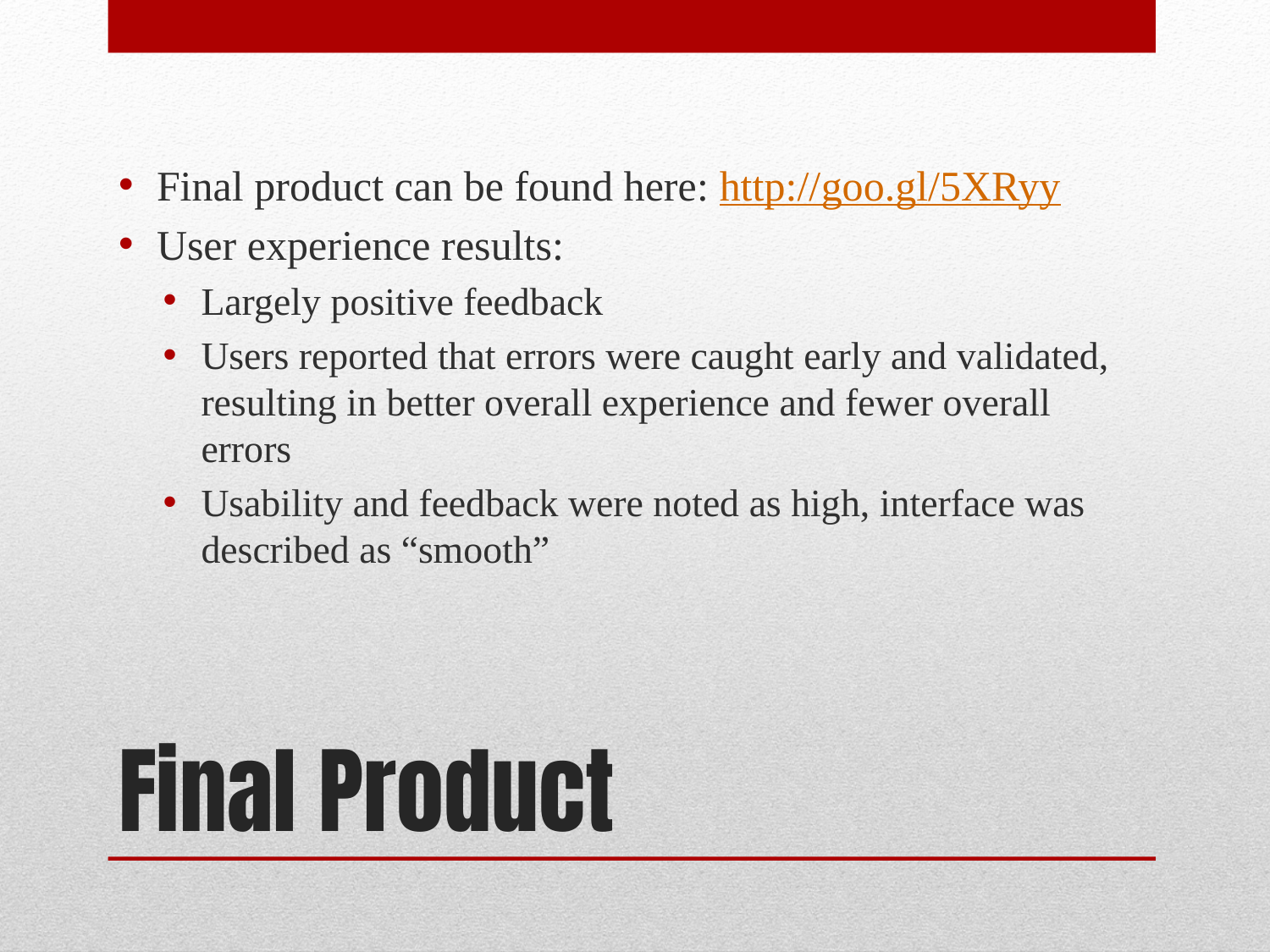

Final product can be found here: http://goo.gl/5XRyy
User experience results:
Largely positive feedback
Users reported that errors were caught early and validated, resulting in better overall experience and fewer overall errors
Usability and feedback were noted as high, interface was described as “smooth”
# Final Product